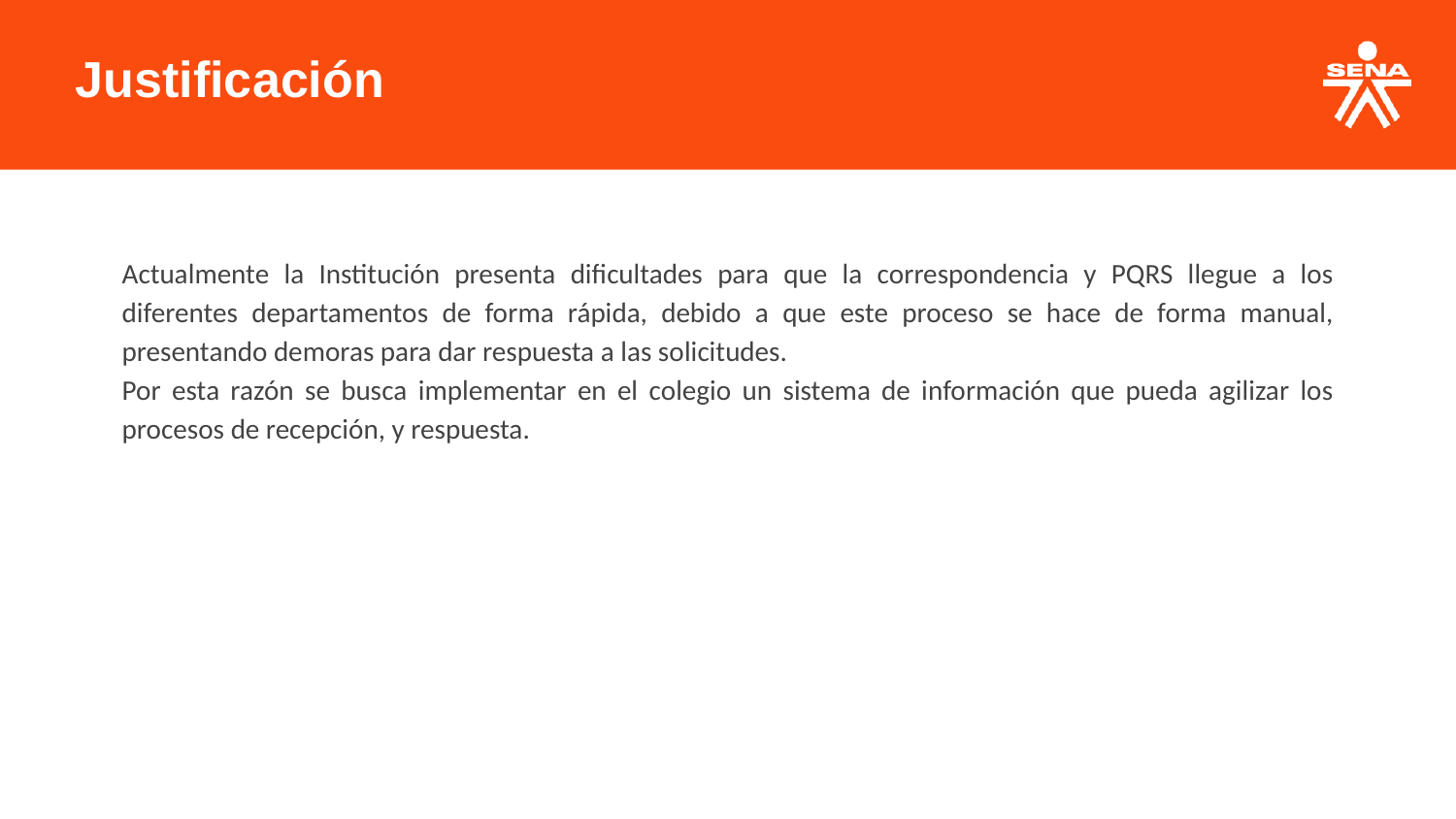

Justificación
Actualmente la Institución presenta dificultades para que la correspondencia y PQRS llegue a los diferentes departamentos de forma rápida, debido a que este proceso se hace de forma manual, presentando demoras para dar respuesta a las solicitudes.
Por esta razón se busca implementar en el colegio un sistema de información que pueda agilizar los procesos de recepción, y respuesta.